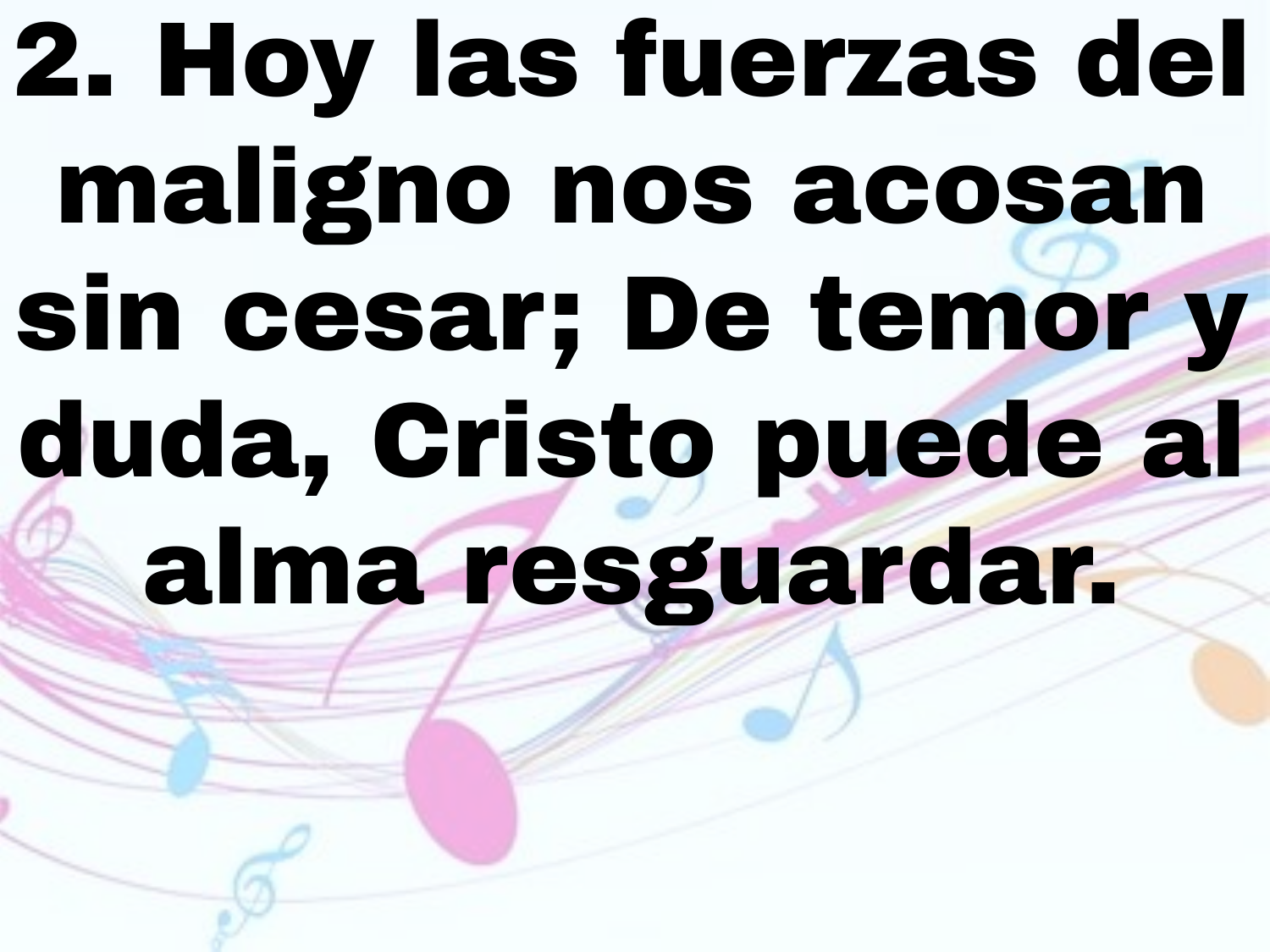

2. Hoy las fuerzas del maligno nos acosan sin cesar; De temor y duda, Cristo puede al alma resguardar.